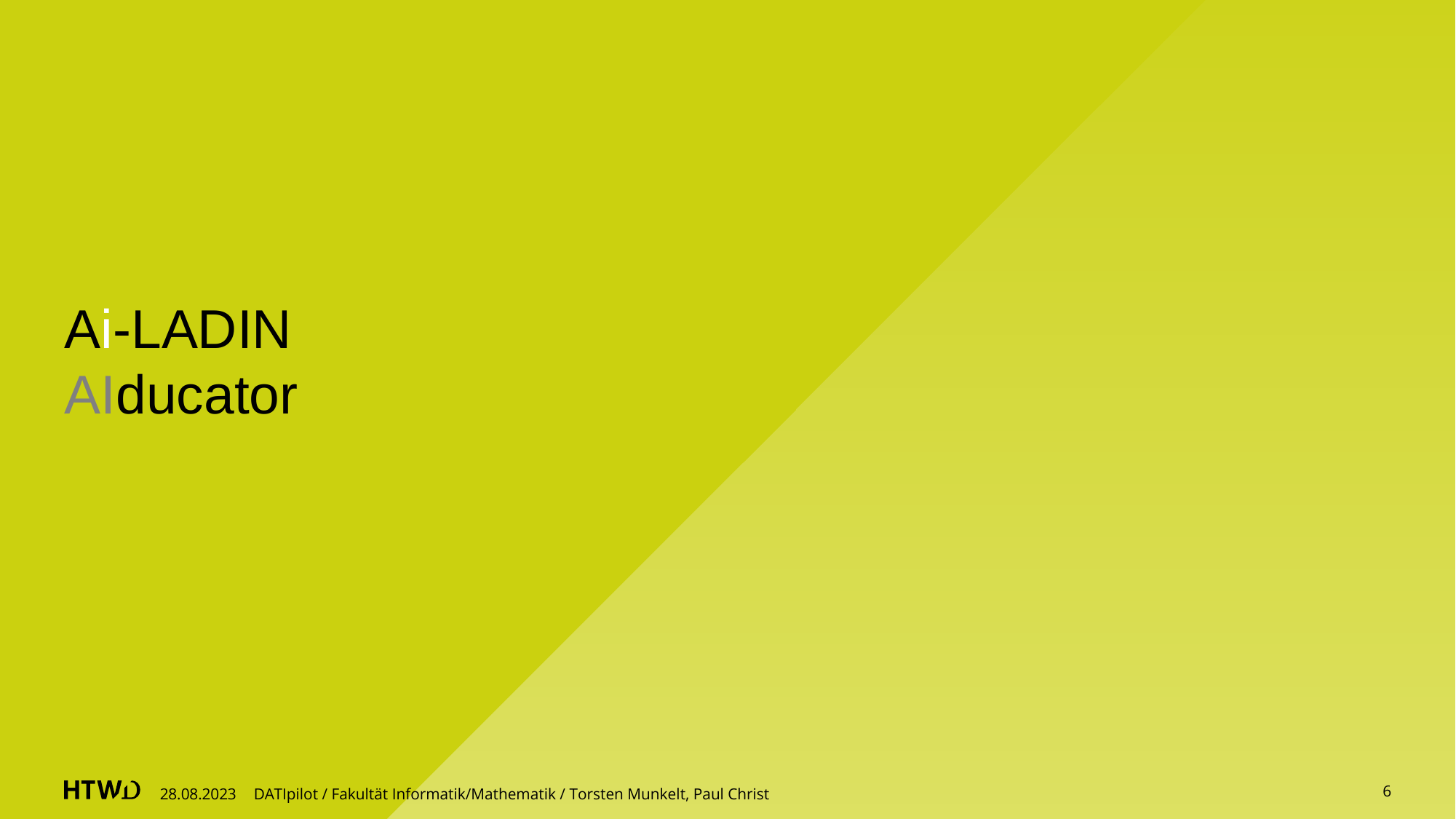

# Ai-LADIN AIducator
28.08.2023
DATIpilot / Fakultät Informatik/Mathematik / Torsten Munkelt, Paul Christ
6